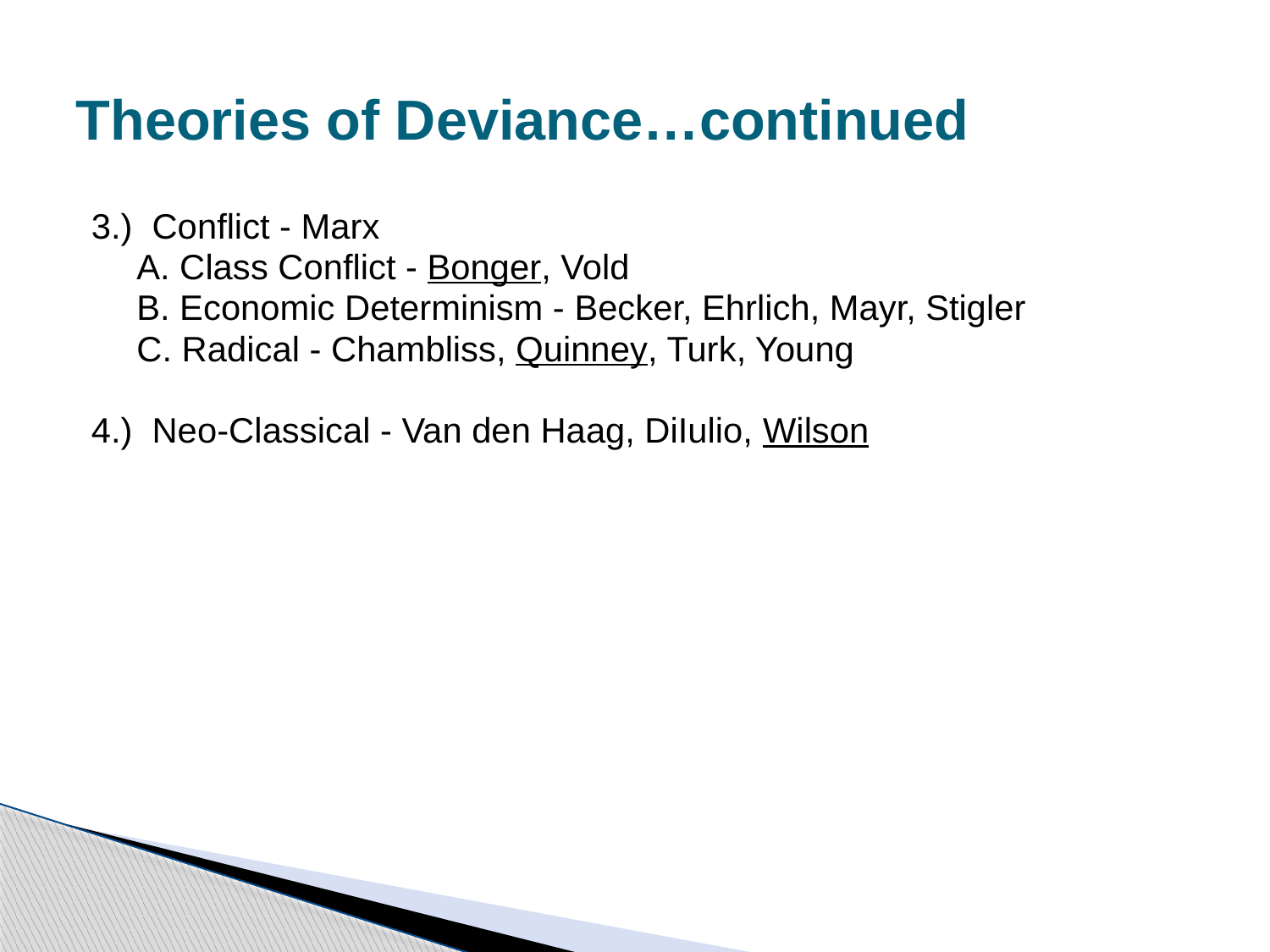

# Theories of Deviance…continued
3.)  Conflict ‑ Marx
	 A. Class Conflict ‑ Bonger, Vold
	 B. Economic Determinism ‑ Becker, Ehrlich, Mayr, Stigler
	 C. Radical ‑ Chambliss, Quinney, Turk, Young

4.)  Neo‑Classical ‑ Van den Haag, DiIulio, Wilson